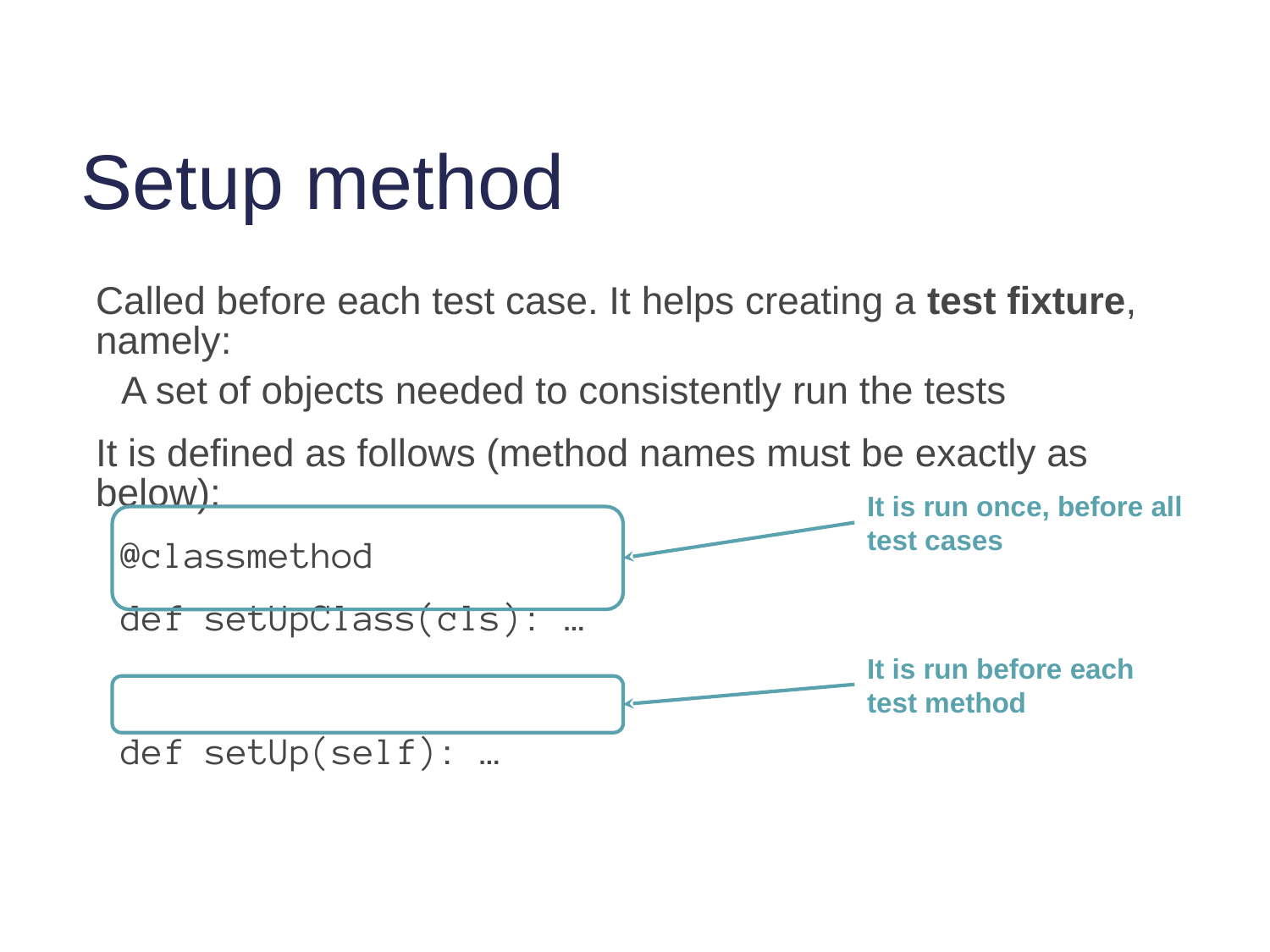

# Setup method
Called before each test case. It helps creating a test fixture, namely:
A set of objects needed to consistently run the tests
It is defined as follows (method names must be exactly as below):
@classmethod
def setUpClass(cls): …

def setUp(self): …

It is run once, before all test cases

It is run before each test method